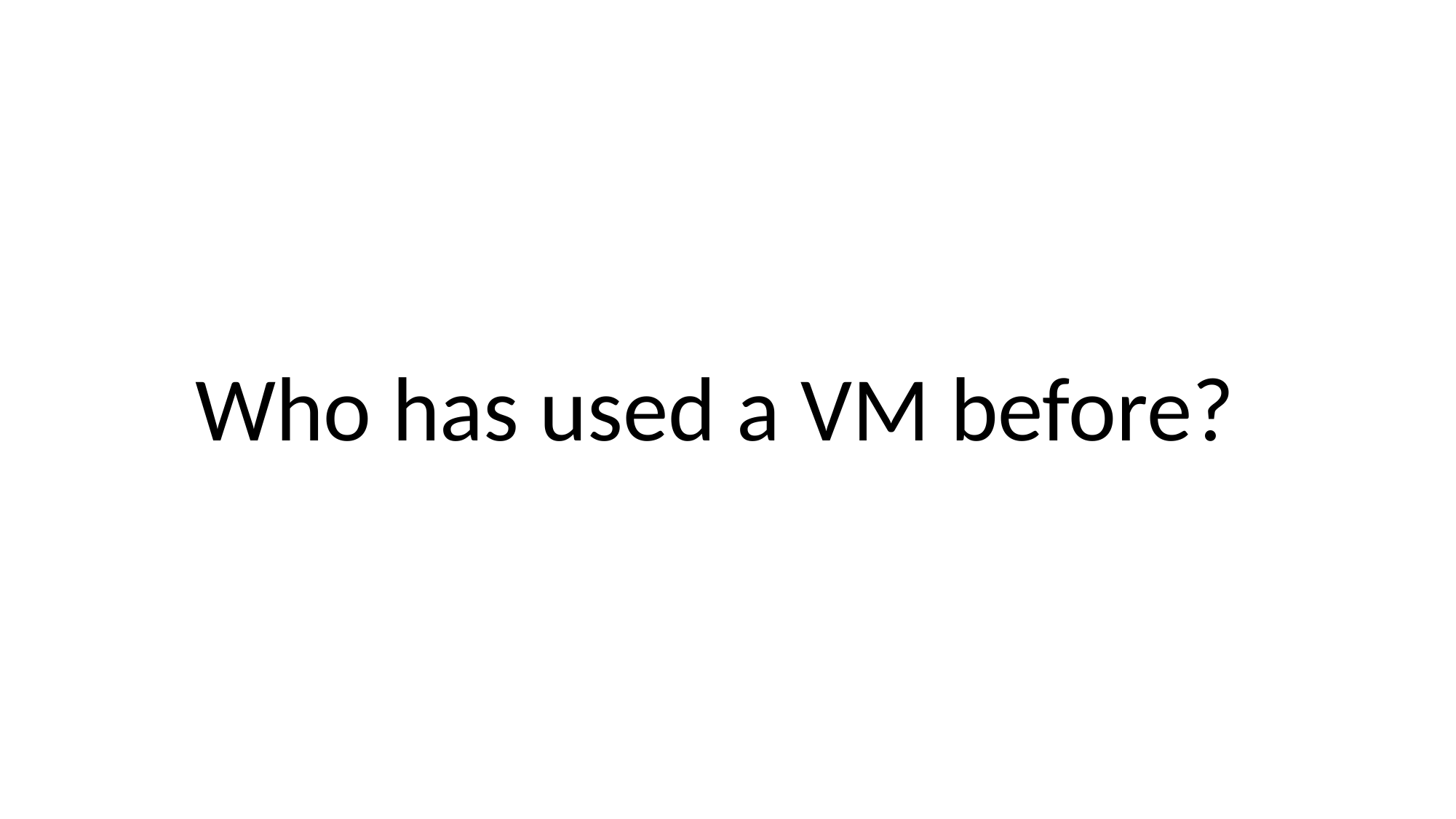

# Who has used a VM before?